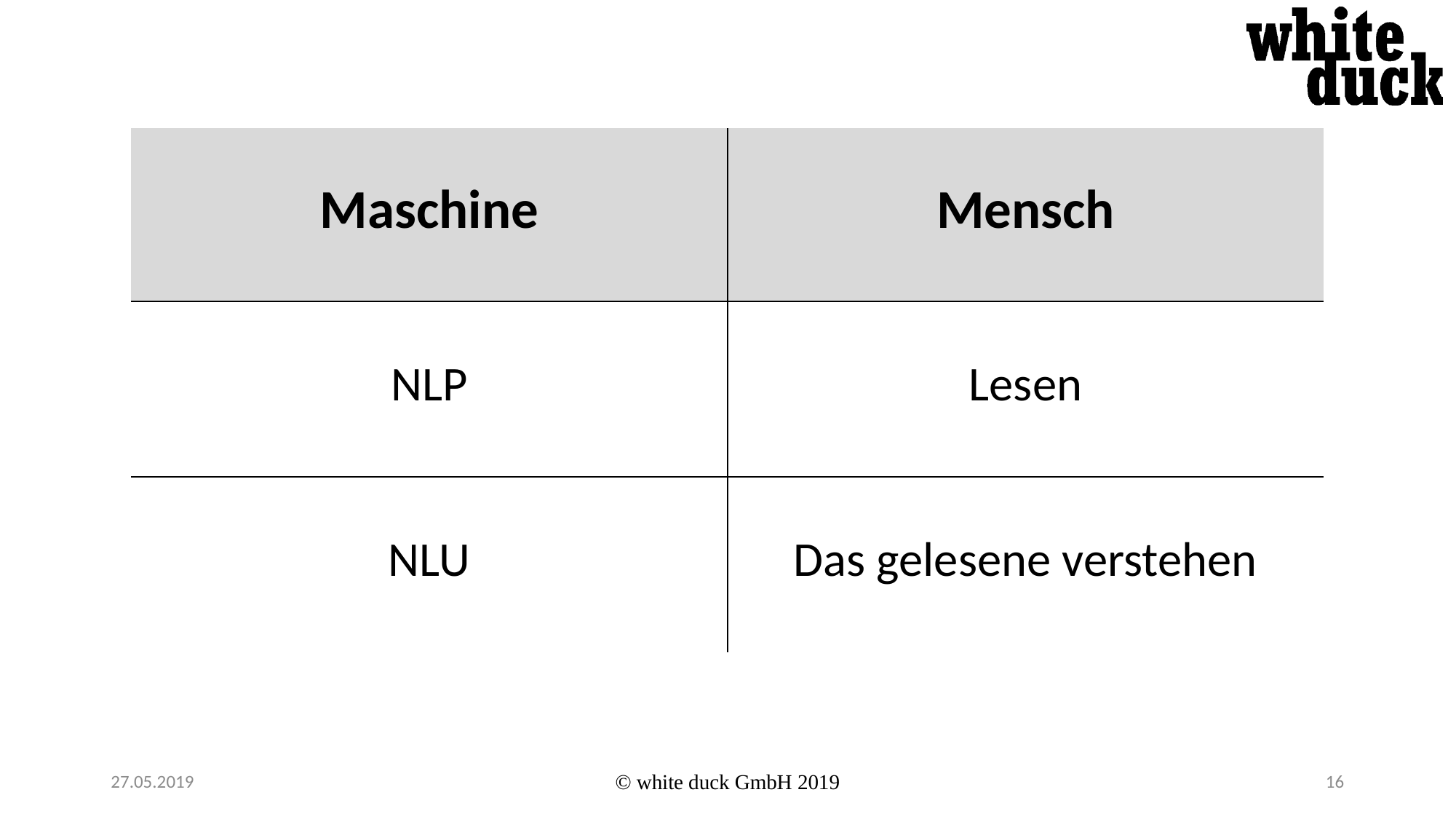

| Maschine | Mensch |
| --- | --- |
| NLP | Lesen |
| NLU | Das gelesene verstehen |
27.05.2019
© white duck GmbH 2019
16